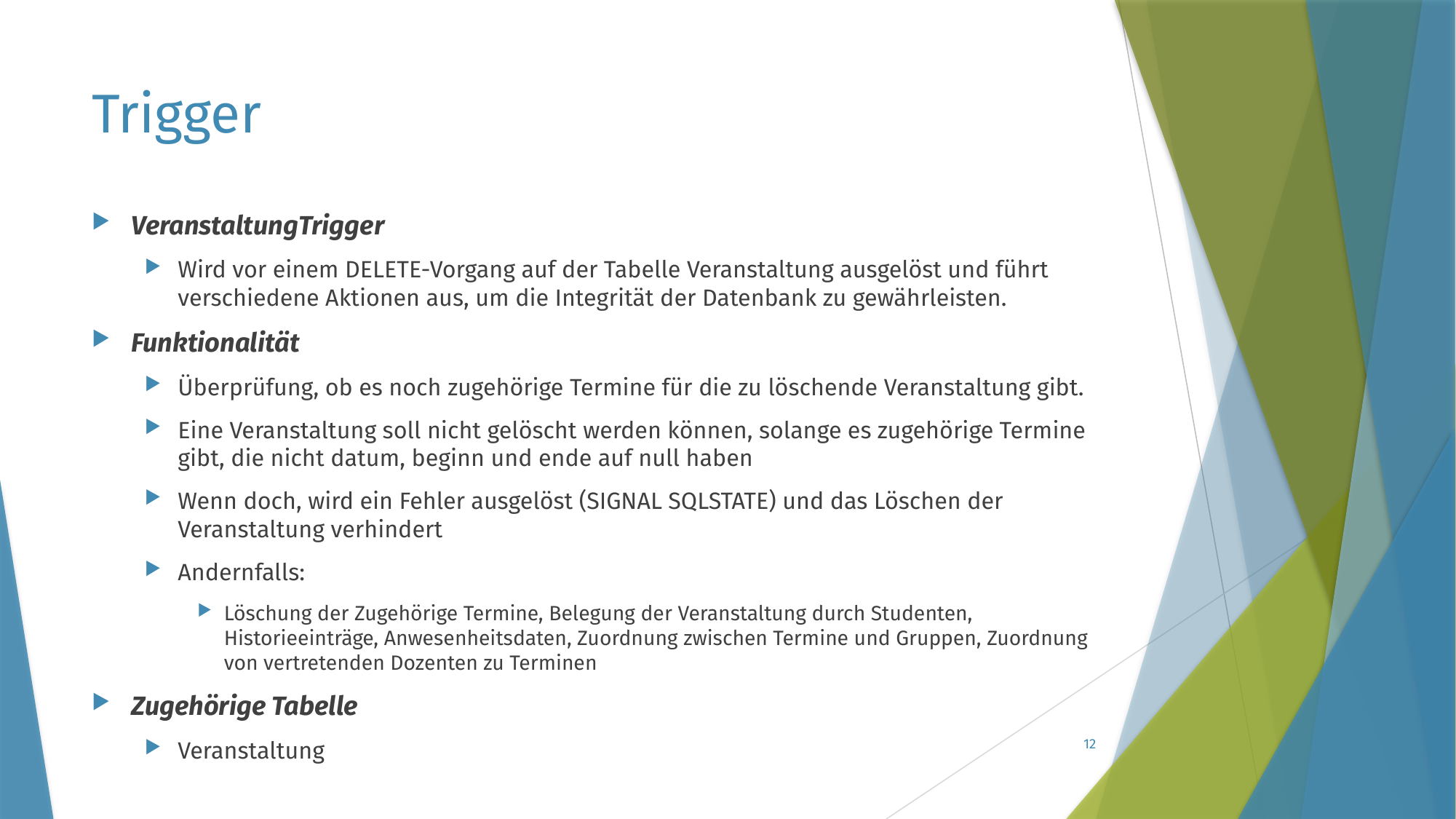

# Trigger
VeranstaltungTrigger
Wird vor einem DELETE-Vorgang auf der Tabelle Veranstaltung ausgelöst und führt verschiedene Aktionen aus, um die Integrität der Datenbank zu gewährleisten.
Funktionalität
Überprüfung, ob es noch zugehörige Termine für die zu löschende Veranstaltung gibt.
Eine Veranstaltung soll nicht gelöscht werden können, solange es zugehörige Termine gibt, die nicht datum, beginn und ende auf null haben
Wenn doch, wird ein Fehler ausgelöst (SIGNAL SQLSTATE) und das Löschen der Veranstaltung verhindert
Andernfalls:
Löschung der Zugehörige Termine, Belegung der Veranstaltung durch Studenten, Historieeinträge, Anwesenheitsdaten, Zuordnung zwischen Termine und Gruppen, Zuordnung von vertretenden Dozenten zu Terminen
Zugehörige Tabelle
Veranstaltung

12